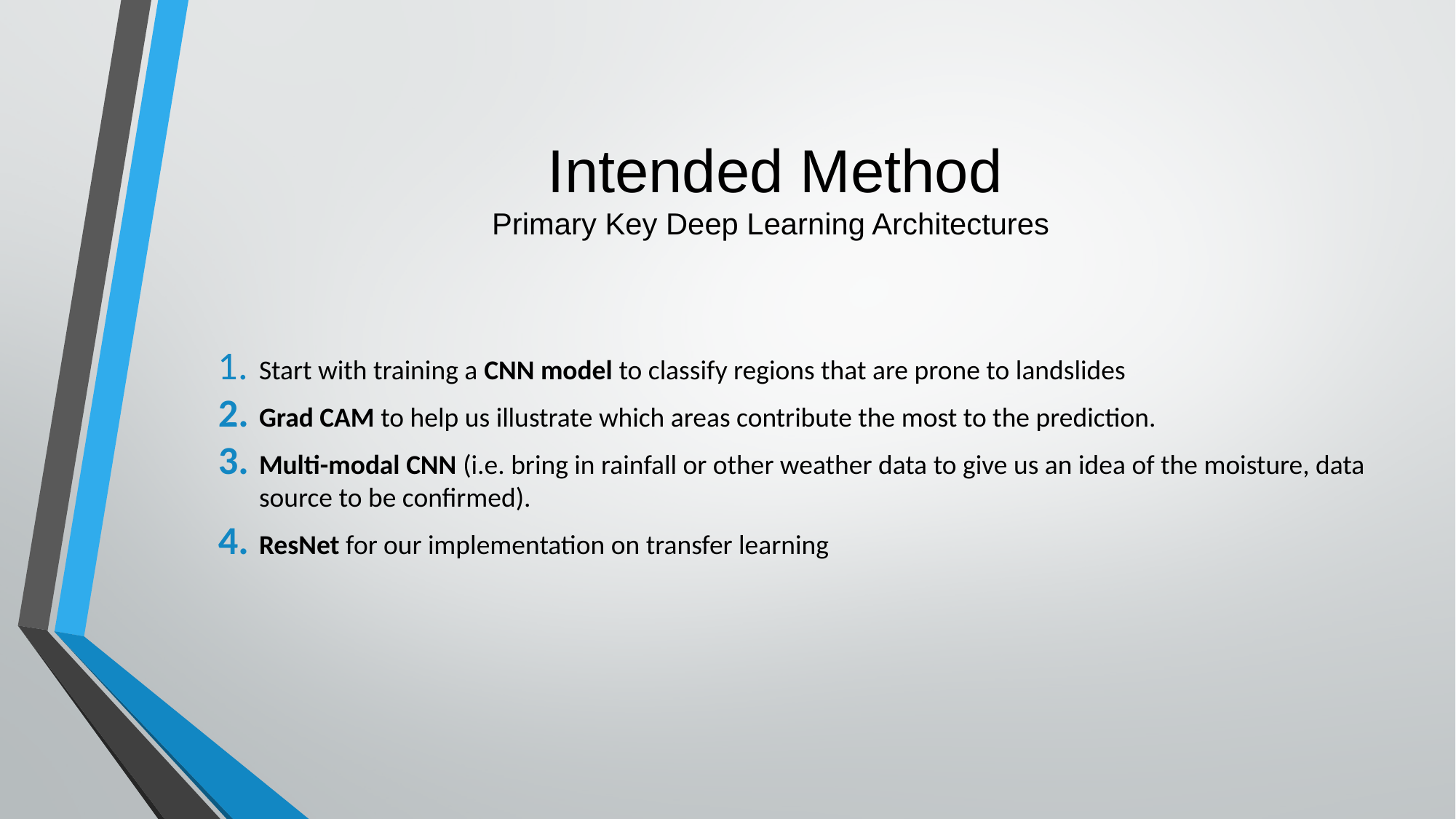

# Intended Method Primary Key Deep Learning Architectures
Start with training a CNN model to classify regions that are prone to landslides
Grad CAM to help us illustrate which areas contribute the most to the prediction.
Multi-modal CNN (i.e. bring in rainfall or other weather data to give us an idea of the moisture, data source to be confirmed).
ResNet for our implementation on transfer learning